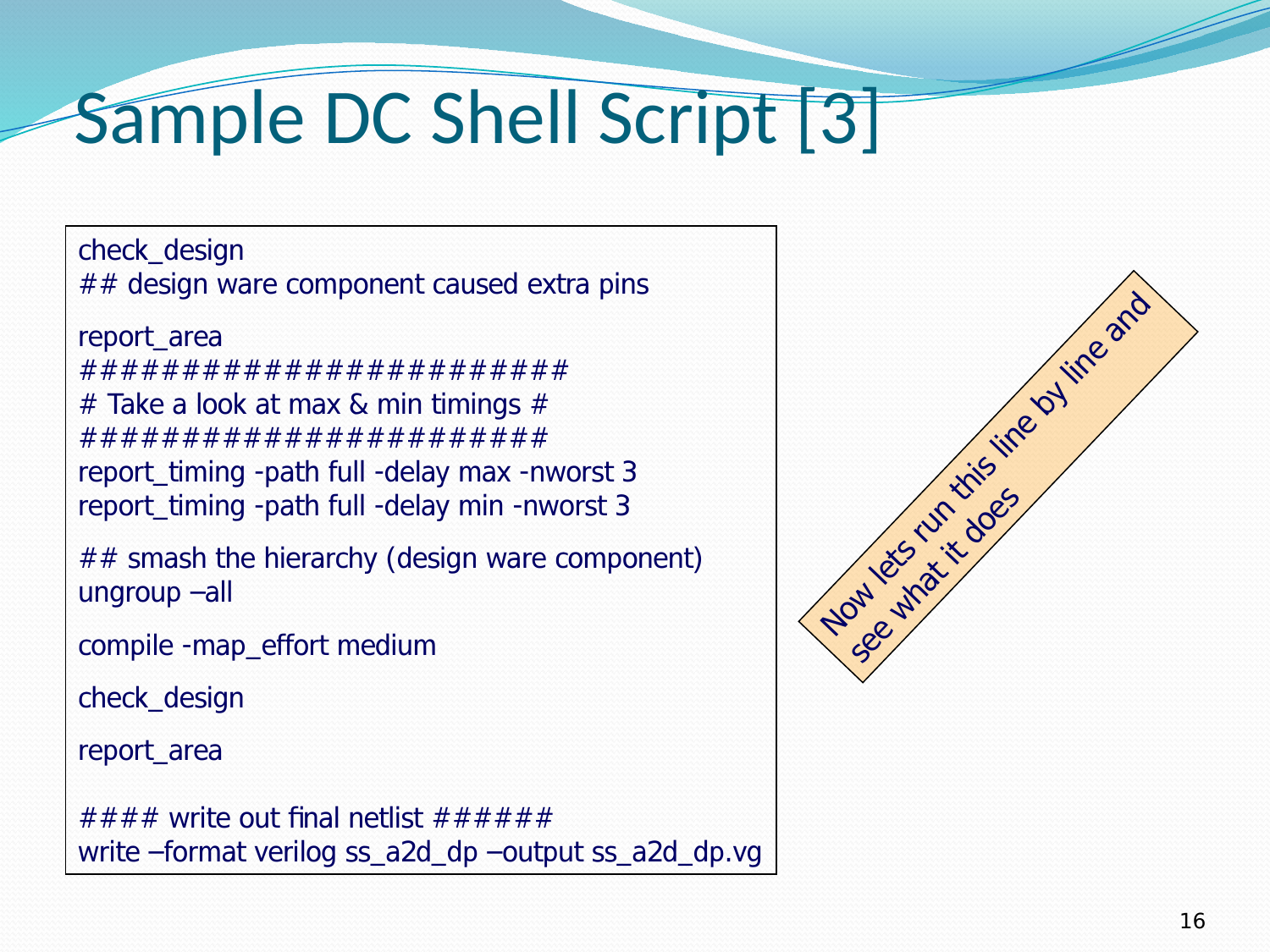

# Sample DC Shell Script [3]
check_design
## design ware component caused extra pins

report_area
########################
# Take a look at max & min timings #
#######################
report_timing -path full -delay max -nworst 3
report_timing -path full -delay min -nworst 3

## smash the hierarchy (design ware component)
ungroup –all

compile -map_effort medium

check_design

report_area

#### write out final netlist ######
write –format verilog ss_a2d_dp –output ss_a2d_dp.vg
Now lets run this line by line and
see what it does
16